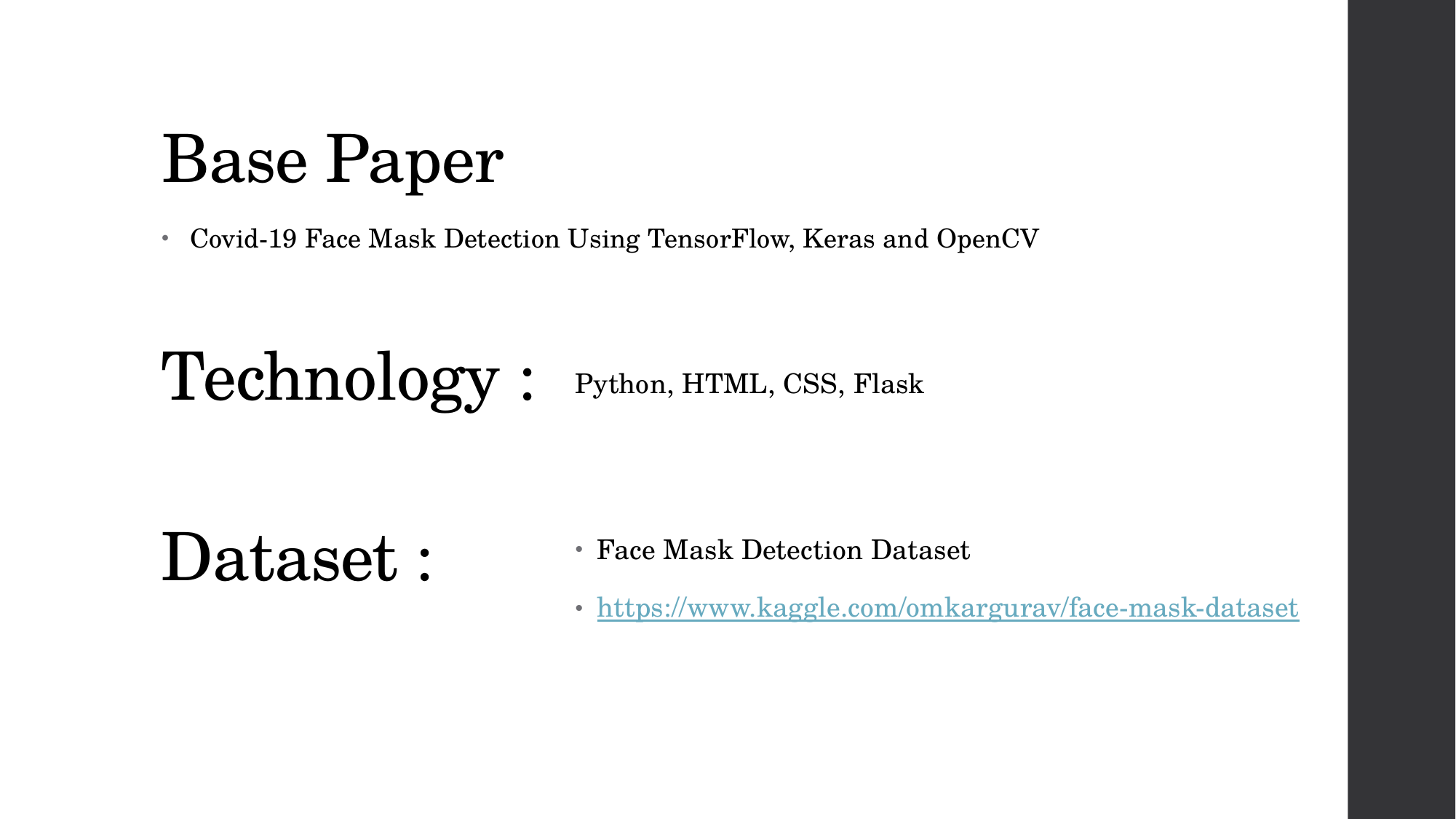

# Base Paper
 Covid-19 Face Mask Detection Using TensorFlow, Keras and OpenCV
Technology :
Python, HTML, CSS, Flask
Dataset :
Face Mask Detection Dataset
https://www.kaggle.com/omkargurav/face-mask-dataset